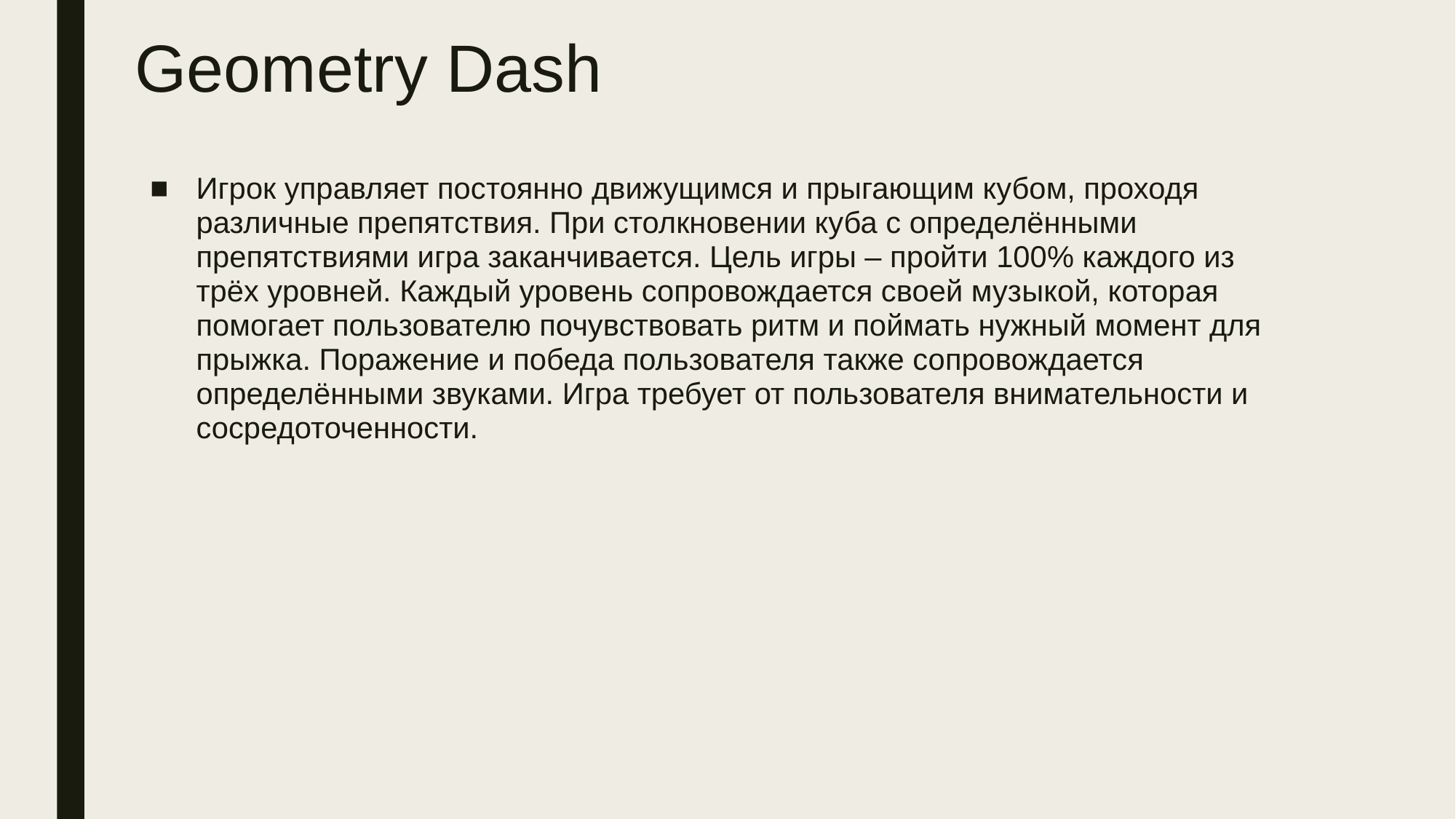

# Geometry Dash
Игрок управляет постоянно движущимся и прыгающим кубом, проходя различные препятствия. При столкновении куба с определёнными препятствиями игра заканчивается. Цель игры – пройти 100% каждого из трёх уровней. Каждый уровень сопровождается своей музыкой, которая помогает пользователю почувствовать ритм и поймать нужный момент для прыжка. Поражение и победа пользователя также сопровождается определёнными звуками. Игра требует от пользователя внимательности и сосредоточенности.